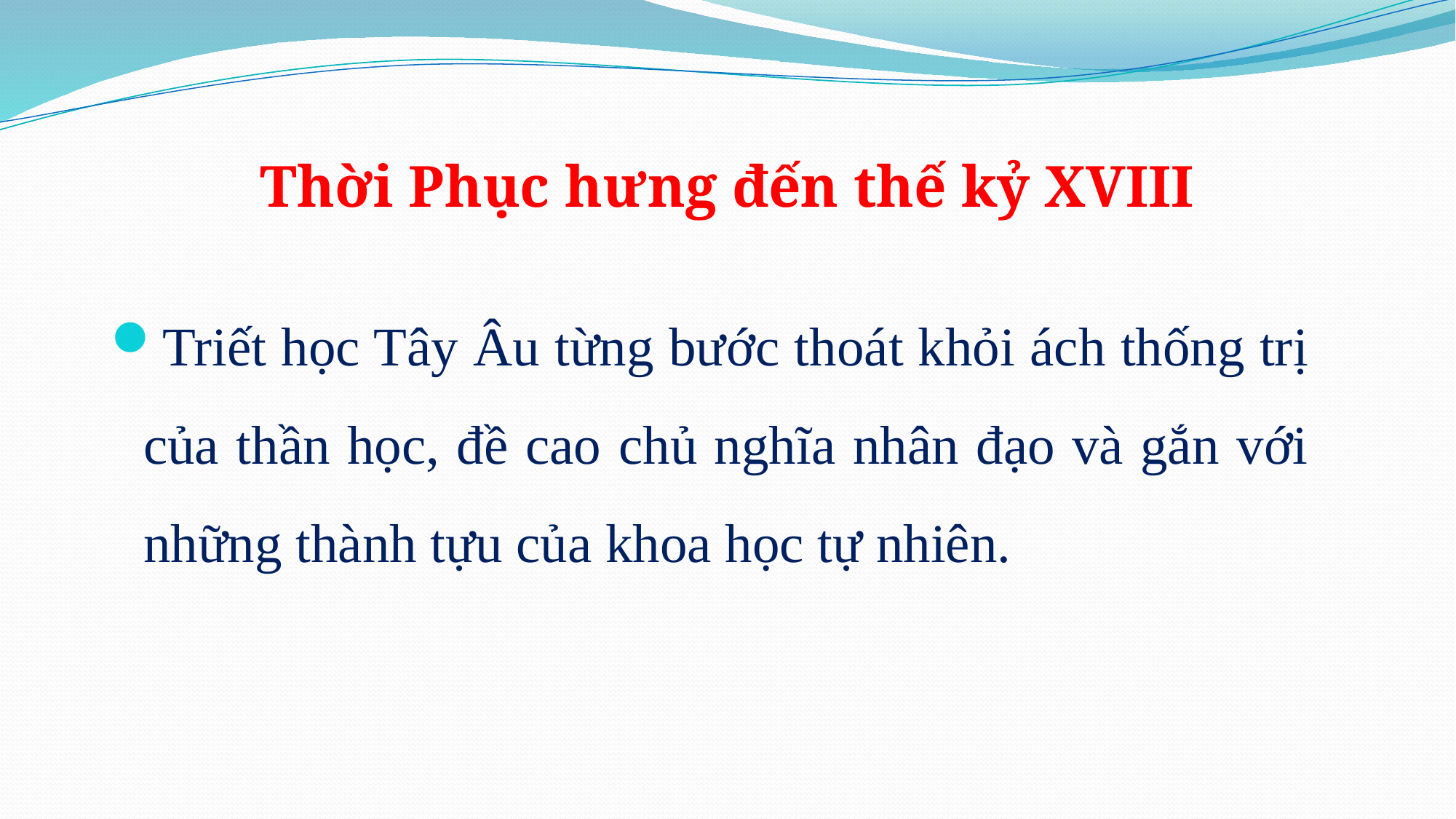

# Thời Phục hưng đến thế kỷ XVIII
Triết học Tây Âu từng bước thoát khỏi ách thống trị của thần học, đề cao chủ nghĩa nhân đạo và gắn với những thành tựu của khoa học tự nhiên.